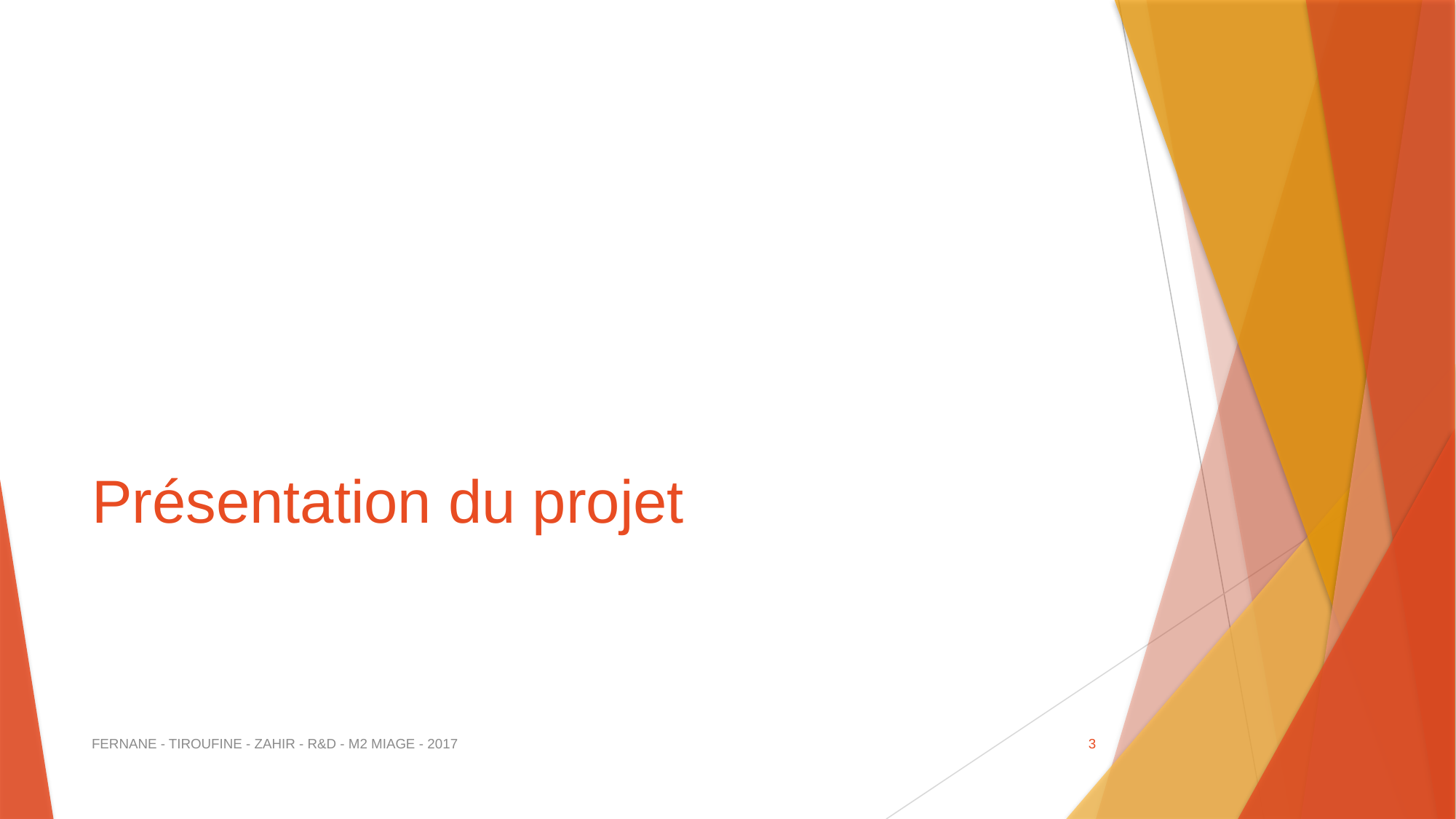

# Présentation du projet

FERNANE - TIROUFINE - ZAHIR - R&D - M2 MIAGE - 2017
3